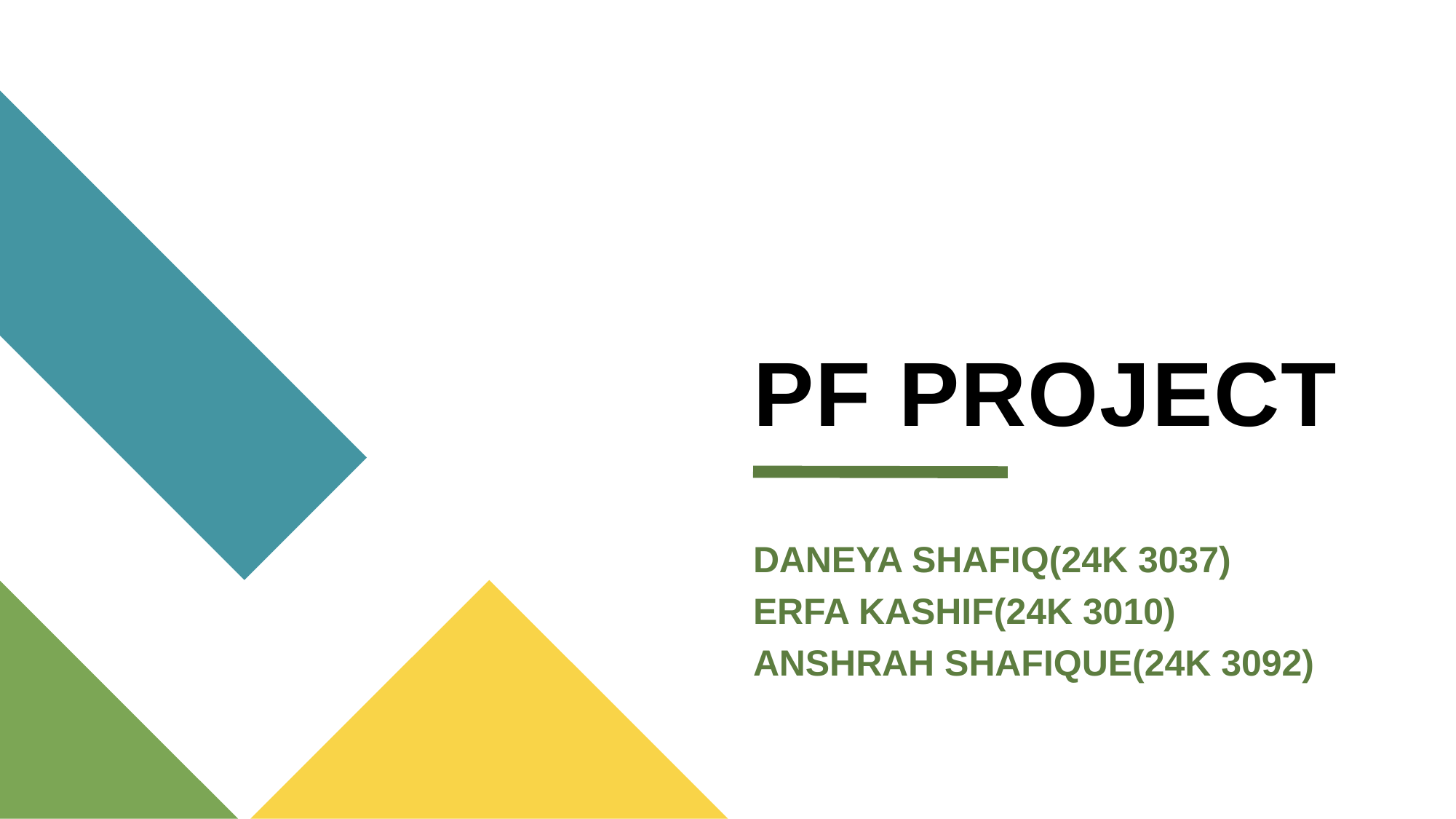

# PF PROJECT
DANEYA SHAFIQ(24K 3037)
ERFA KASHIF(24K 3010)
ANSHRAH SHAFIQUE(24K 3092)